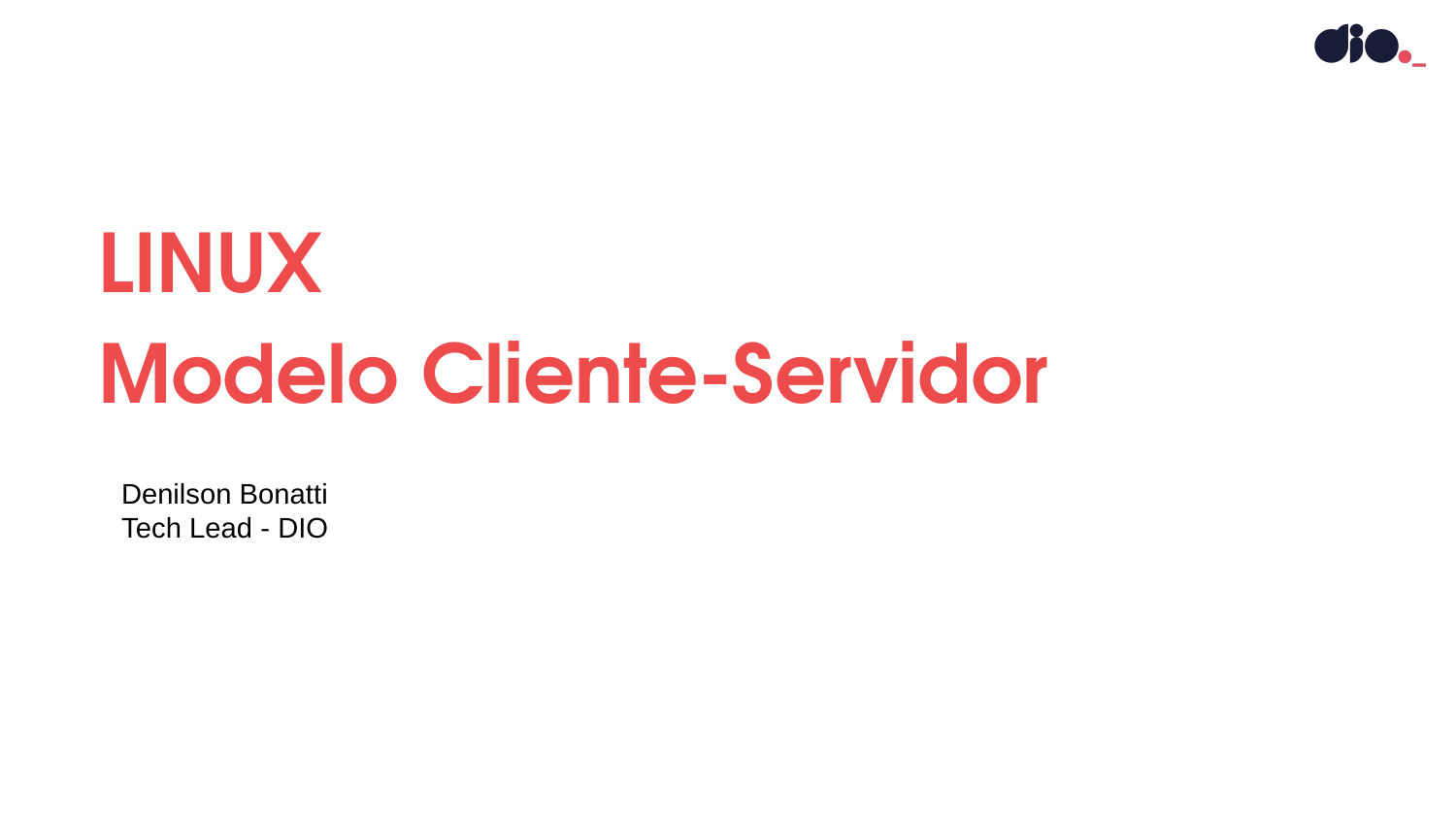

LINUX
Modelo Cliente-Servidor
Denilson Bonatti
Tech Lead - DIO